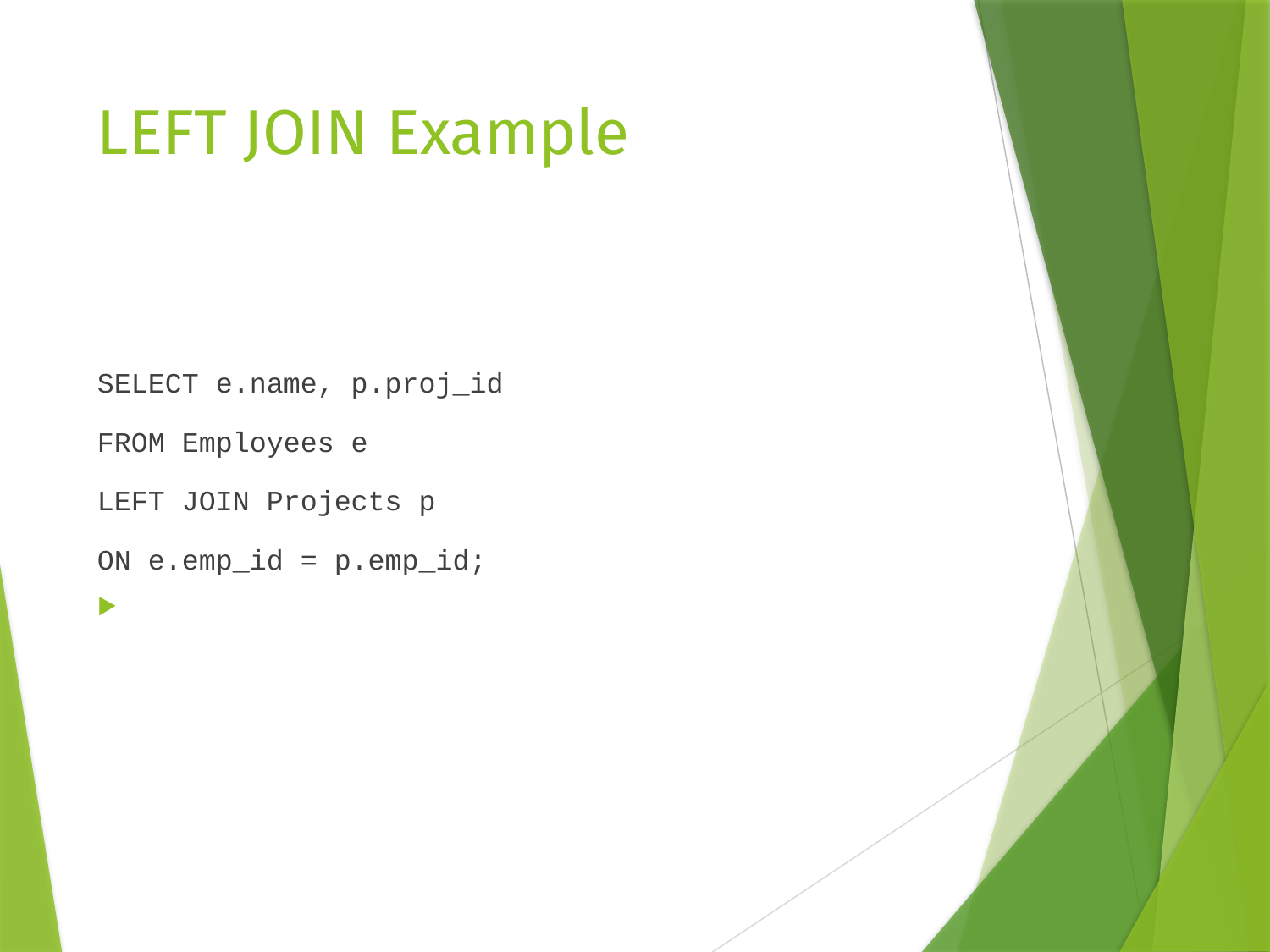

# LEFT JOIN Example

SELECT e.name, p.proj_id
FROM Employees e
LEFT JOIN Projects p
ON e.emp_id = p.emp_id;